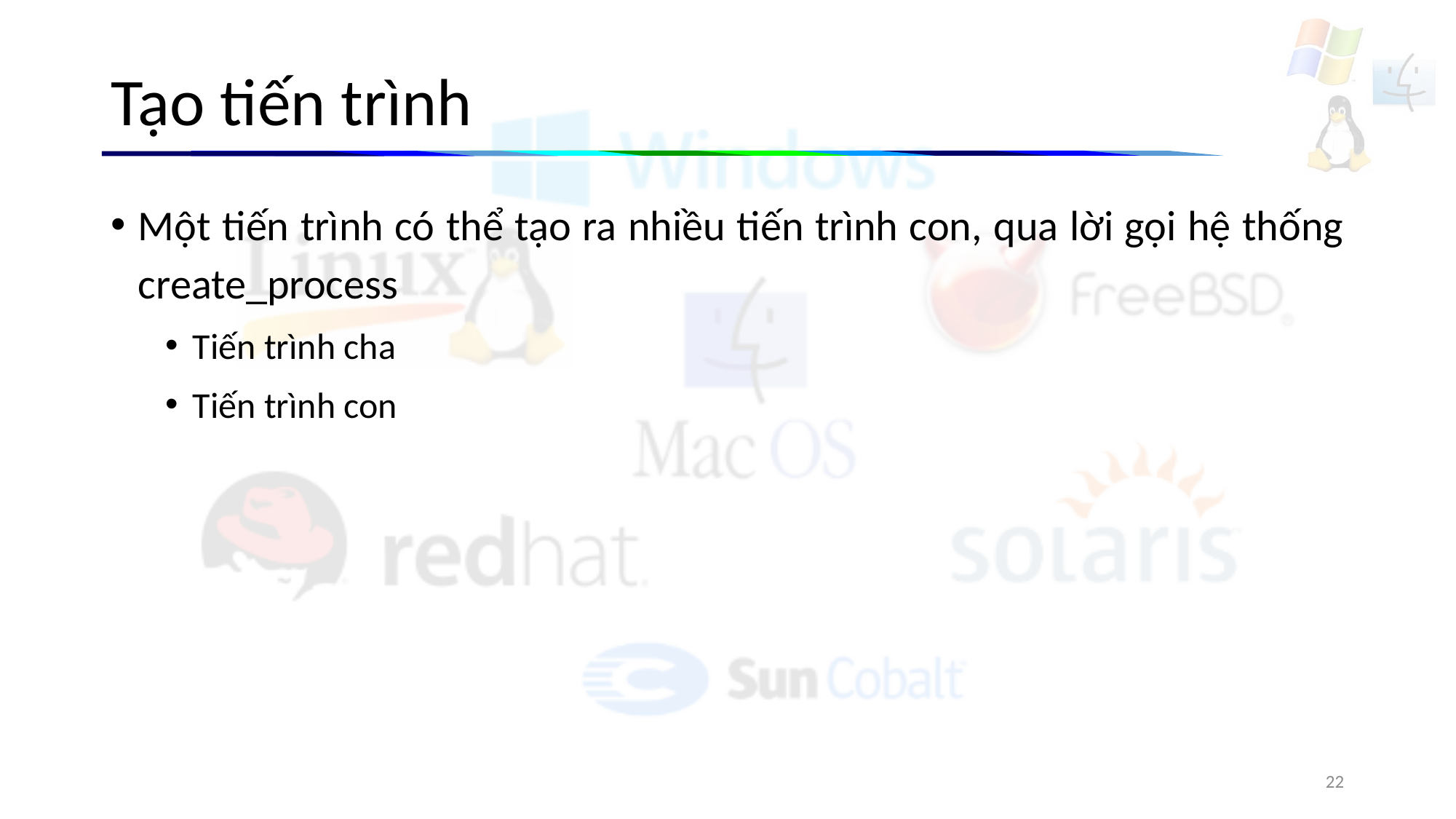

# Tạo tiến trình
Một tiến trình có thể tạo ra nhiều tiến trình con, qua lời gọi hệ thống create_process
Tiến trình cha
Tiến trình con
22